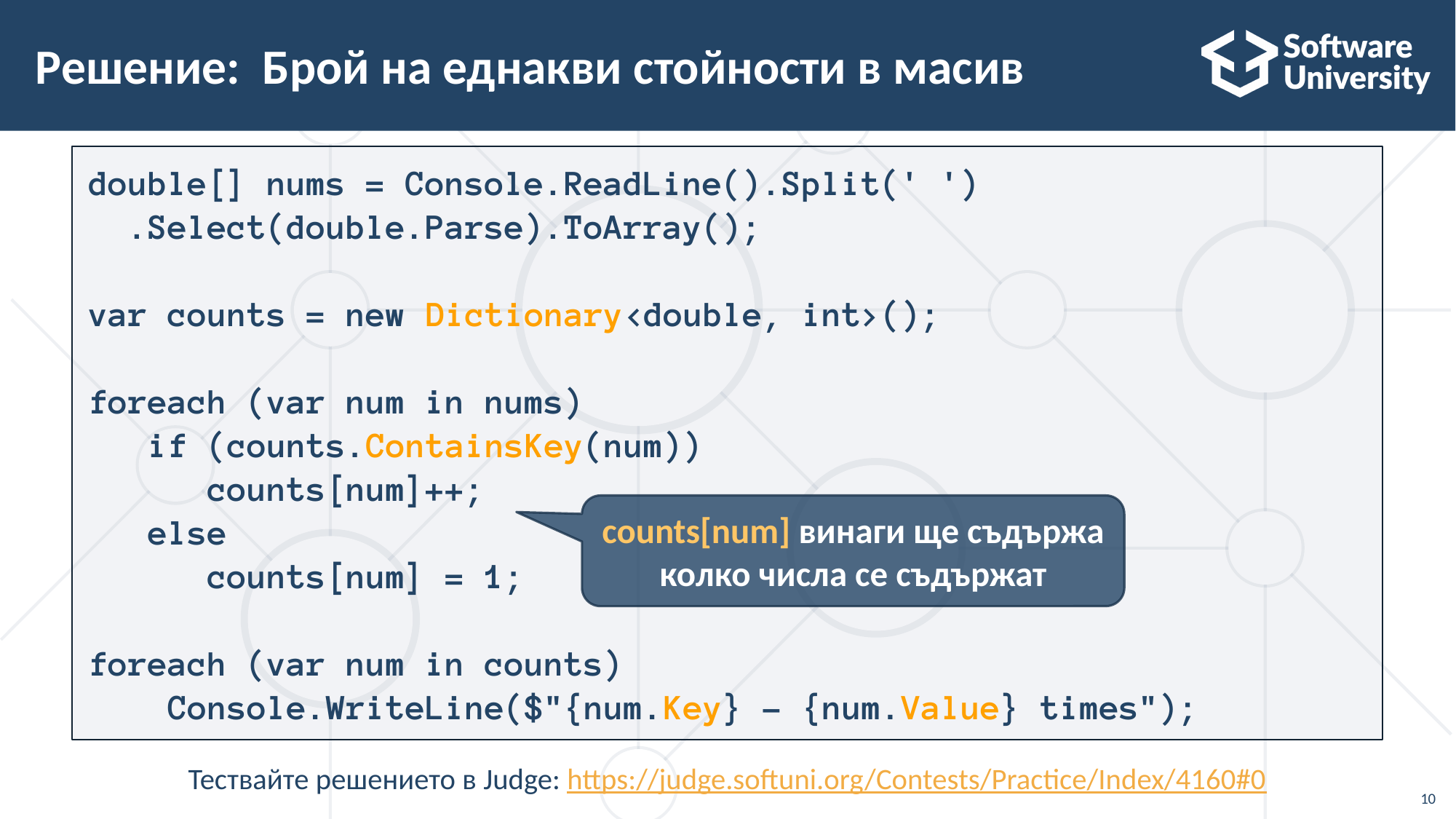

# Решение:  Брой на еднакви стойности в масив
double[] nums = Console.ReadLine().Split(' ')
  .Select(double.Parse).ToArray();

var counts = new Dictionary<double, int>();

foreach (var num in nums)
   if (counts.ContainsKey(num))
      counts[num]++;
   else
      counts[num] = 1;

foreach (var num in counts)
    Console.WriteLine($"{num.Key} - {num.Value} times");
counts[num] винаги ще съдържа колко числа се съдържат
Тествайте решението в Judge: https://judge.softuni.org/Contests/Practice/Index/4160#0
10